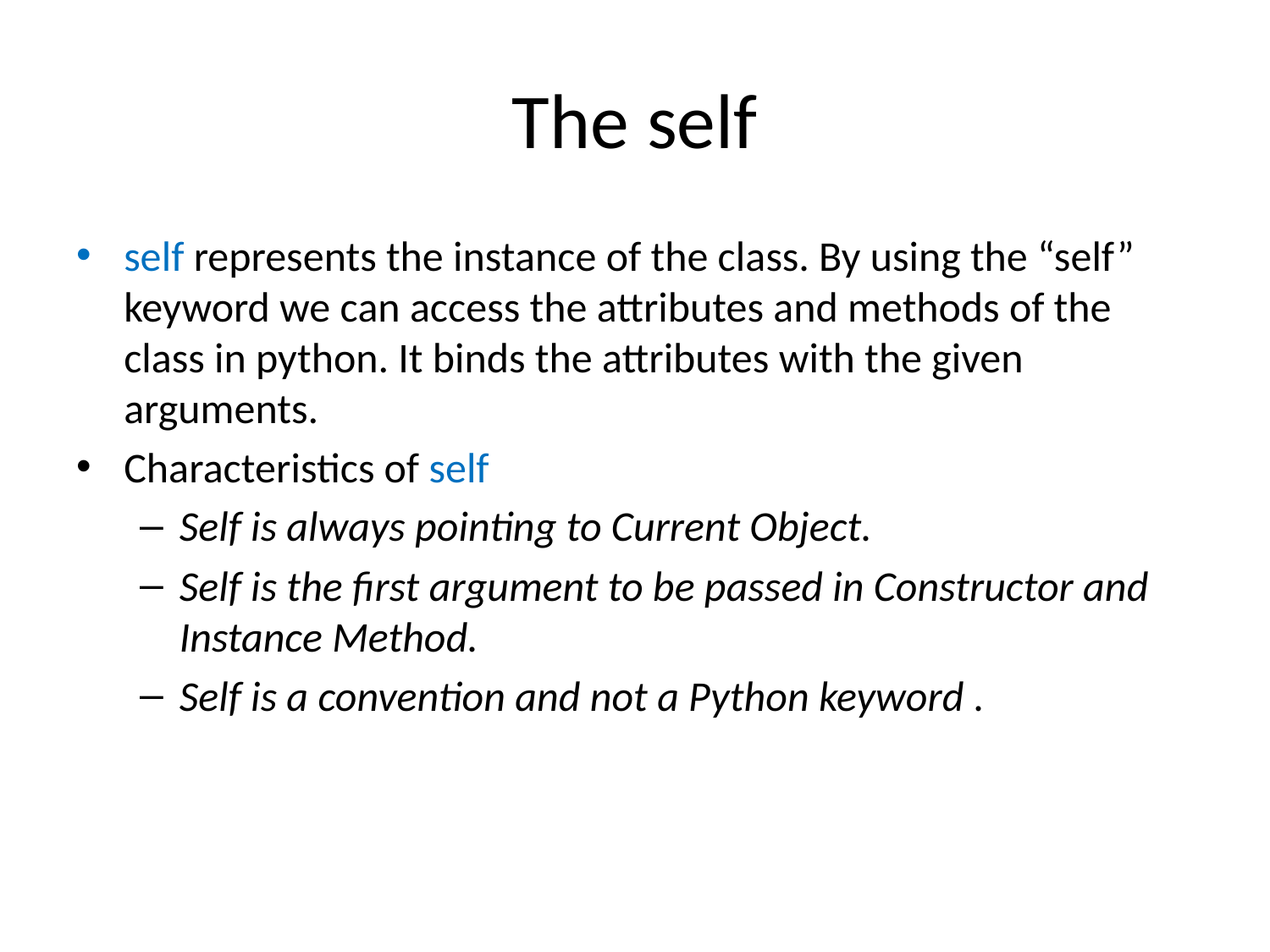

# The self
self represents the instance of the class. By using the “self” keyword we can access the attributes and methods of the class in python. It binds the attributes with the given arguments.
Characteristics of self
Self is always pointing to Current Object.
Self is the first argument to be passed in Constructor and Instance Method.
Self is a convention and not a Python keyword .